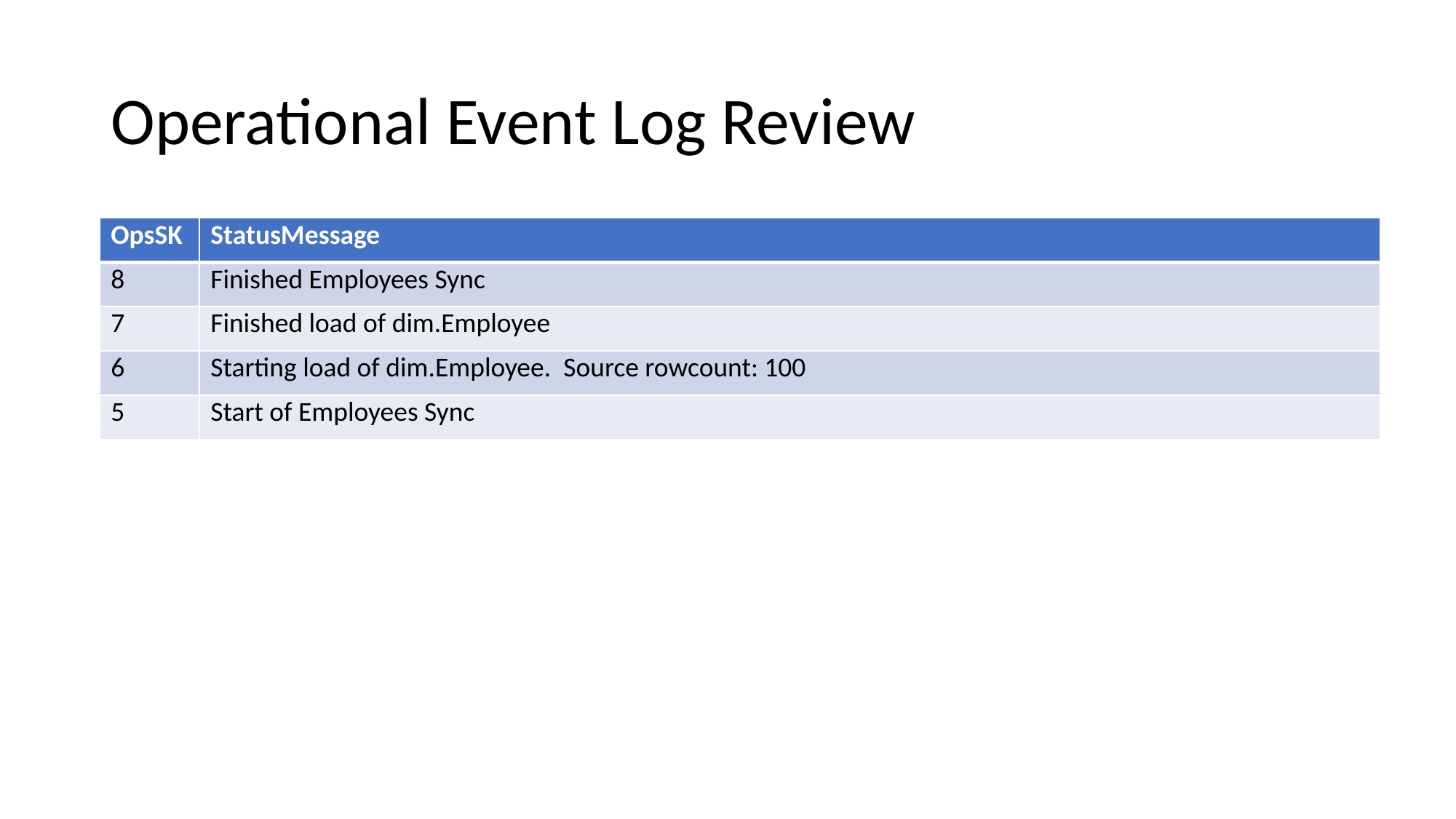

# Operational Event Log Review
| OpsSK | StatusMessage |
| --- | --- |
| 8 | Finished Employees Sync |
| 7 | Finished load of dim.Employee |
| 6 | Starting load of dim.Employee. Source rowcount: 100 |
| 5 | Start of Employees Sync |